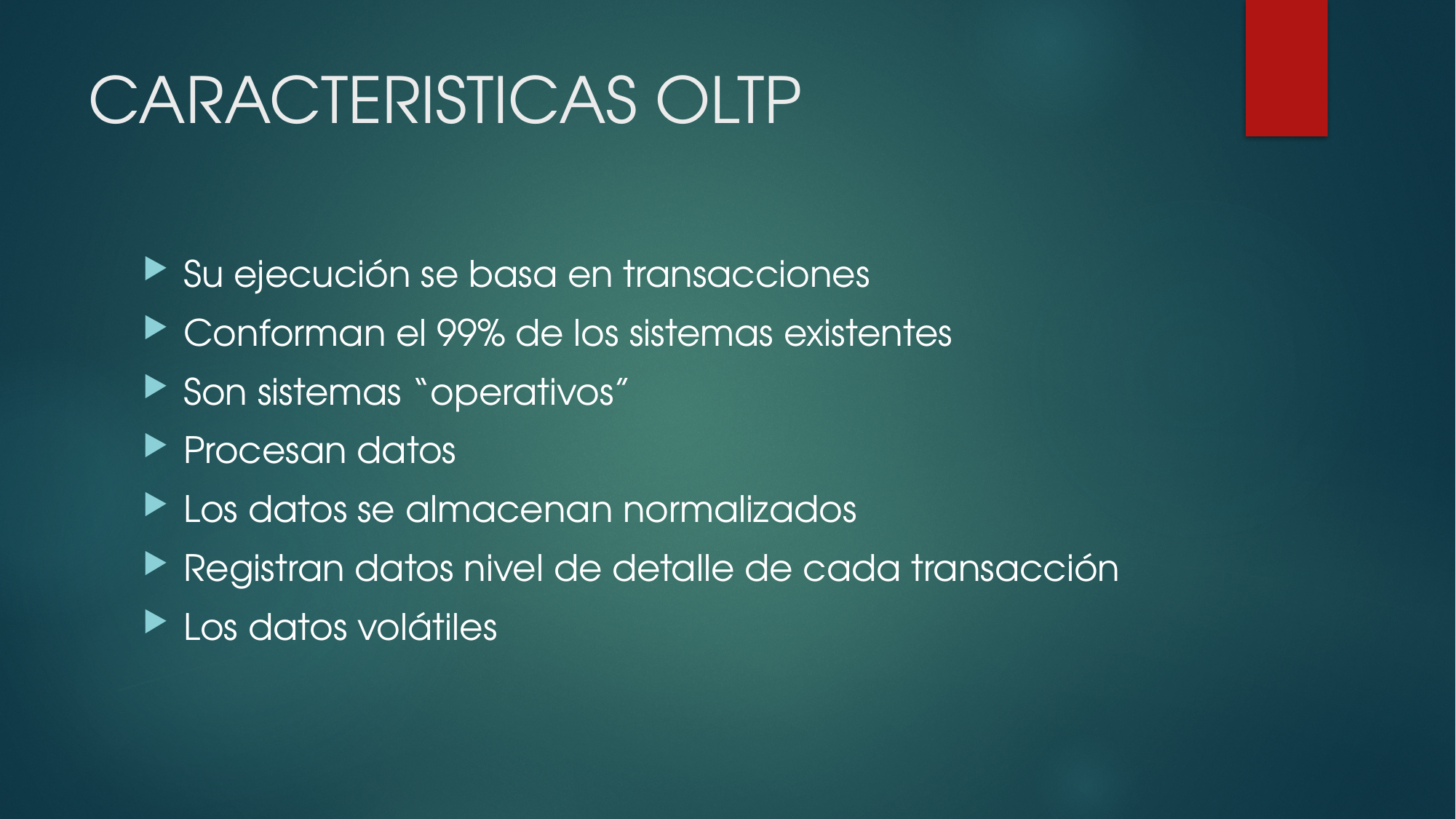

# CARACTERISTICAS OLTP
Su ejecución se basa en transacciones
Conforman el 99% de los sistemas existentes
Son sistemas “operativos”
Procesan datos
Los datos se almacenan normalizados
Registran datos nivel de detalle de cada transacción
Los datos volátiles